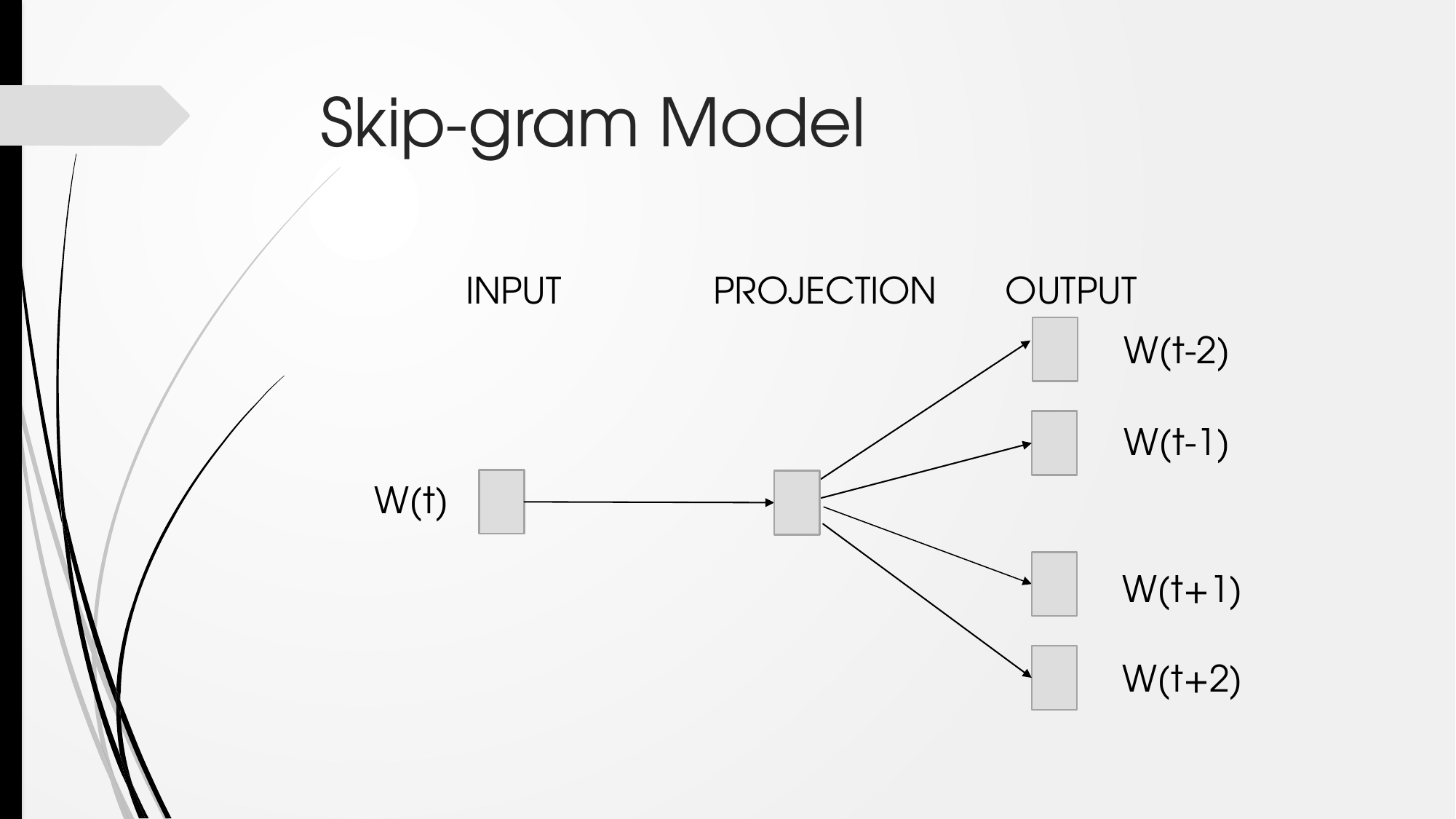

# Skip-gram Model
INPUT
OUTPUT
PROJECTION

W(t-2)

W(t-1)

W(t)

W(t+1)

W(t+2)